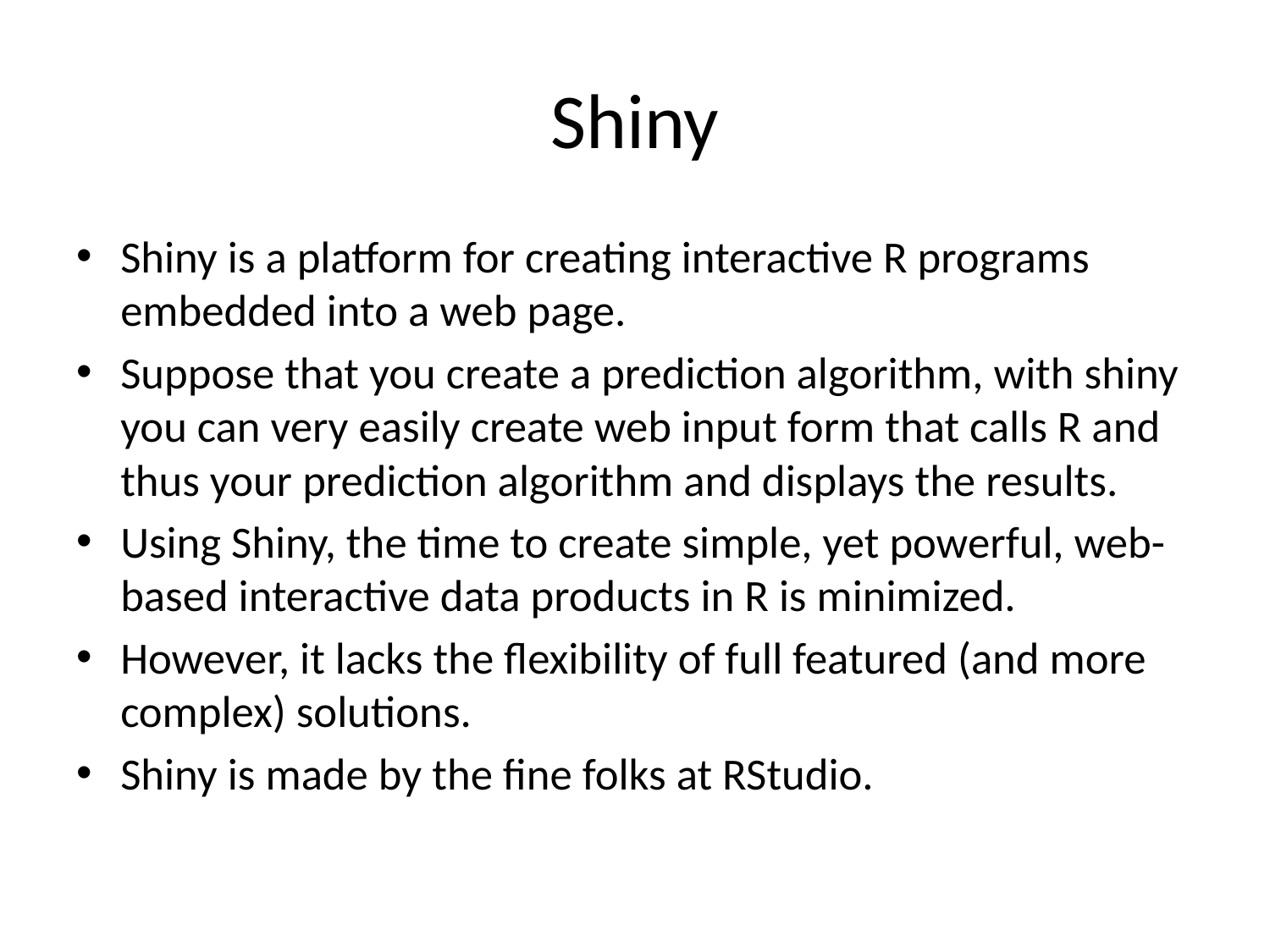

# Shiny
Shiny is a platform for creating interactive R programs embedded into a web page.
Suppose that you create a prediction algorithm, with shiny you can very easily create web input form that calls R and thus your prediction algorithm and displays the results.
Using Shiny, the time to create simple, yet powerful, web-based interactive data products in R is minimized.
However, it lacks the flexibility of full featured (and more complex) solutions.
Shiny is made by the fine folks at RStudio.